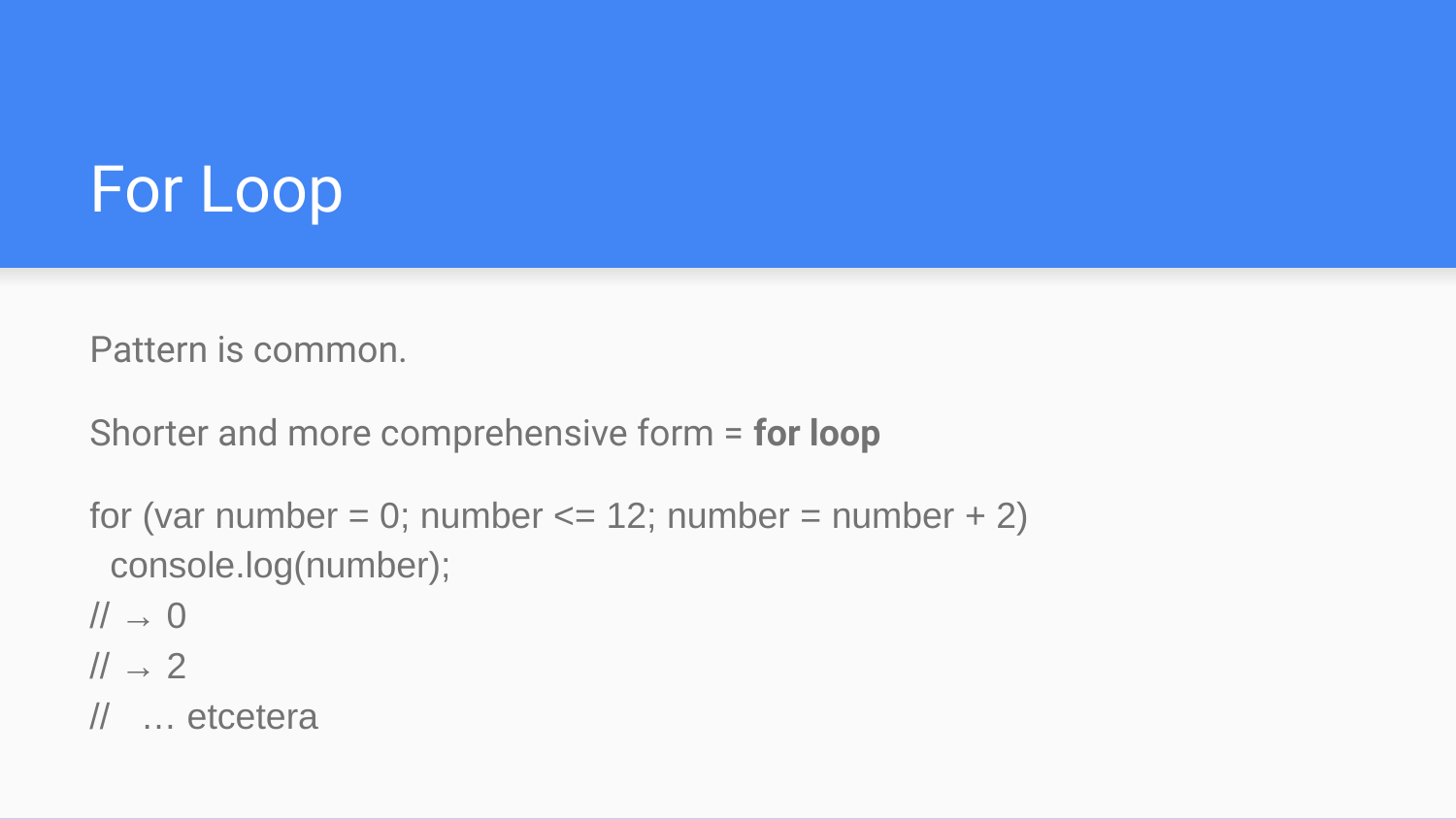

# For Loop
Pattern is common.
Shorter and more comprehensive form = for loop
for (var number = 0; number <= 12; number = number + 2)
  console.log(number);
// → 0
// → 2
//   … etcetera